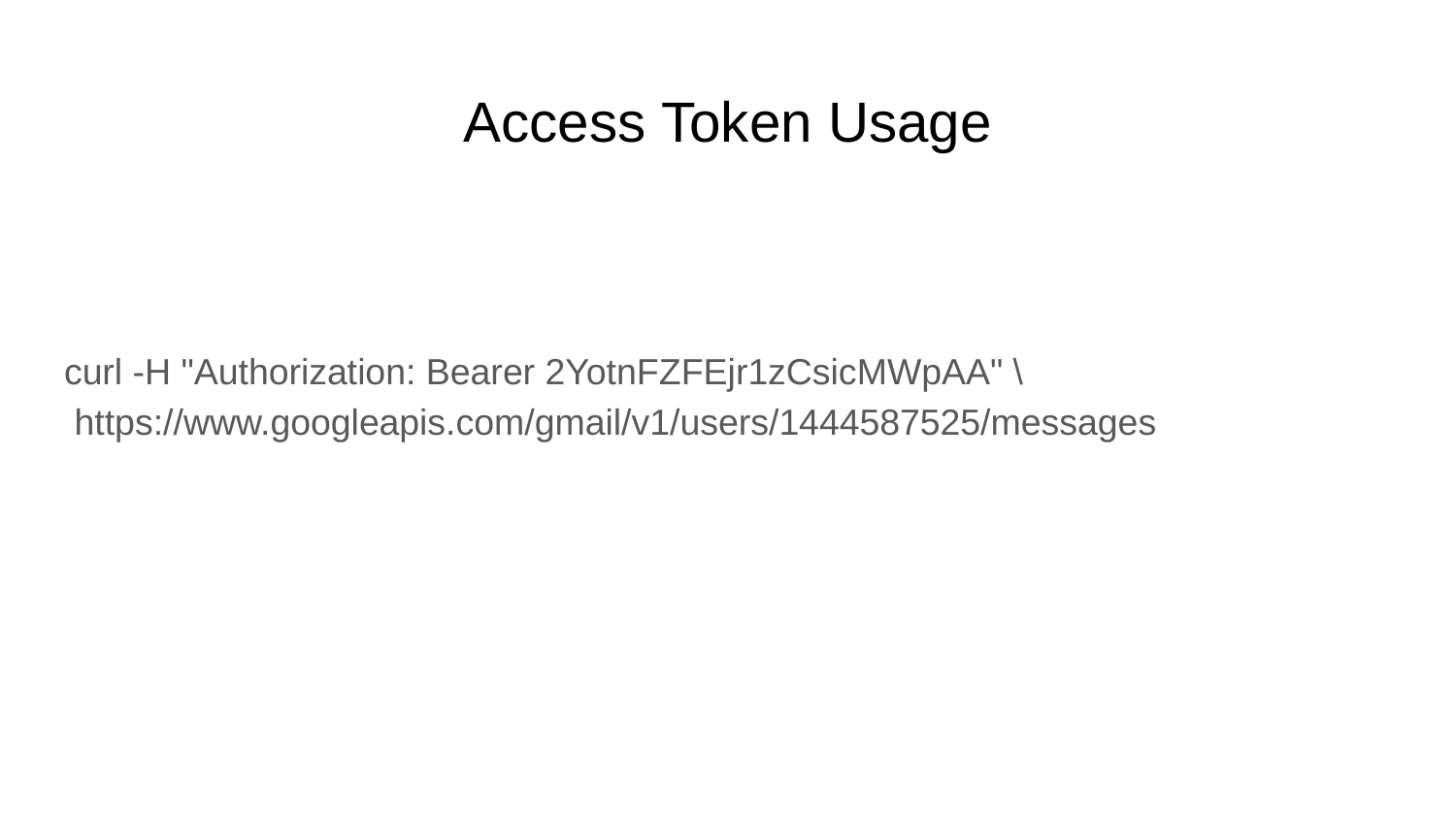

# Access Token Usage

curl -H "Authorization: Bearer 2YotnFZFEjr1zCsicMWpAA" \
 https://www.googleapis.com/gmail/v1/users/1444587525/messages